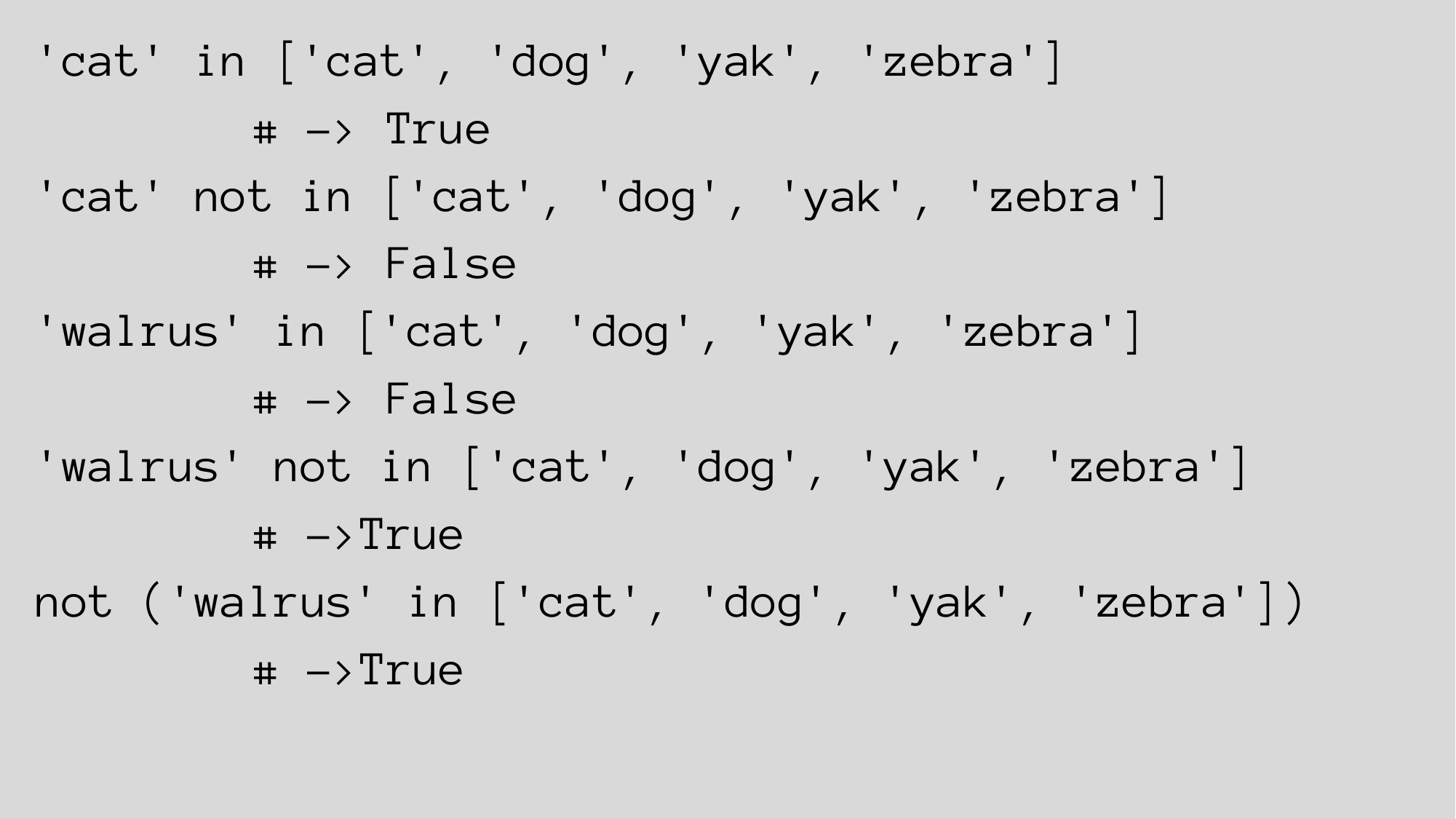

'cat' in ['cat', 'dog', 'yak', 'zebra']
		# -> True
'cat' not in ['cat', 'dog', 'yak', 'zebra']
		# -> False
'walrus' in ['cat', 'dog', 'yak', 'zebra']
		# -> False
'walrus' not in ['cat', 'dog', 'yak', 'zebra']
		# ->True
not ('walrus' in ['cat', 'dog', 'yak', 'zebra'])
		# ->True